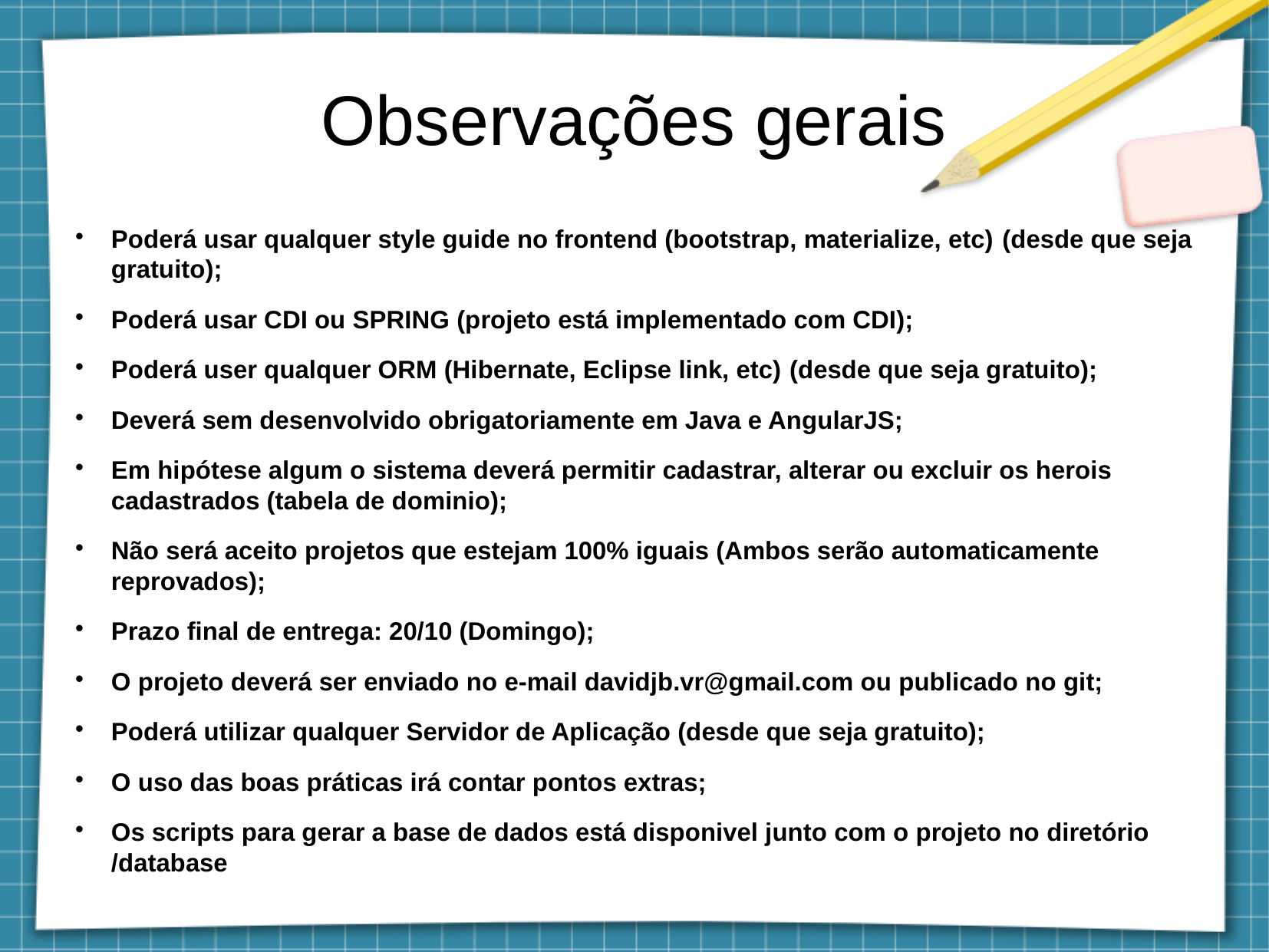

Observações gerais
Poderá usar qualquer style guide no frontend (bootstrap, materialize, etc) (desde que seja gratuito);
Poderá usar CDI ou SPRING (projeto está implementado com CDI);
Poderá user qualquer ORM (Hibernate, Eclipse link, etc) (desde que seja gratuito);
Deverá sem desenvolvido obrigatoriamente em Java e AngularJS;
Em hipótese algum o sistema deverá permitir cadastrar, alterar ou excluir os herois cadastrados (tabela de dominio);
Não será aceito projetos que estejam 100% iguais (Ambos serão automaticamente reprovados);
Prazo final de entrega: 20/10 (Domingo);
O projeto deverá ser enviado no e-mail davidjb.vr@gmail.com ou publicado no git;
Poderá utilizar qualquer Servidor de Aplicação (desde que seja gratuito);
O uso das boas práticas irá contar pontos extras;
Os scripts para gerar a base de dados está disponivel junto com o projeto no diretório /database